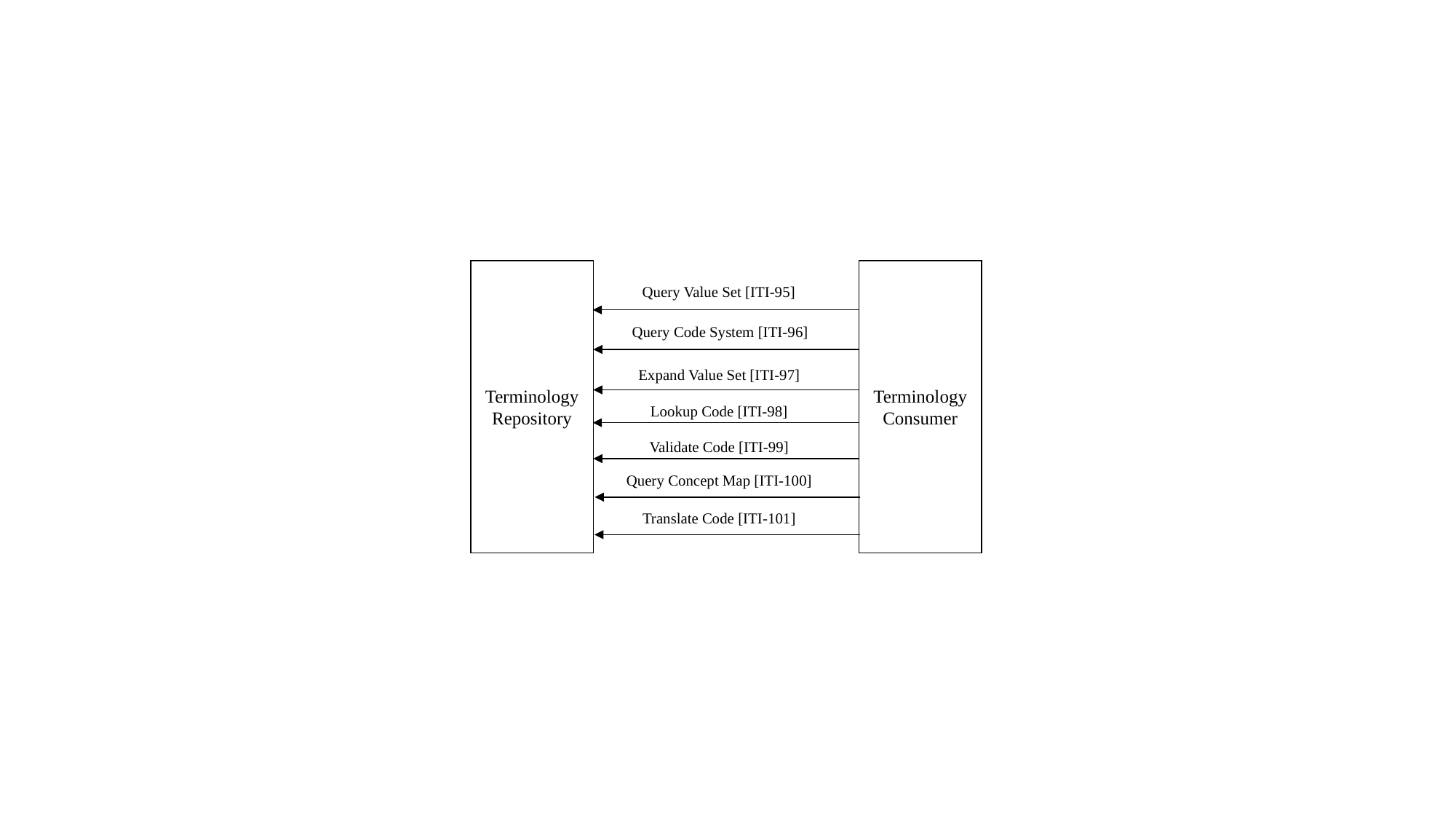

Terminology Repository
Terminology Consumer
Query Value Set [ITI-95]
Query Code System [ITI-96]
Expand Value Set [ITI-97]
Lookup Code [ITI-98]
Validate Code [ITI-99]
Query Concept Map [ITI-100]
Translate Code [ITI-101]